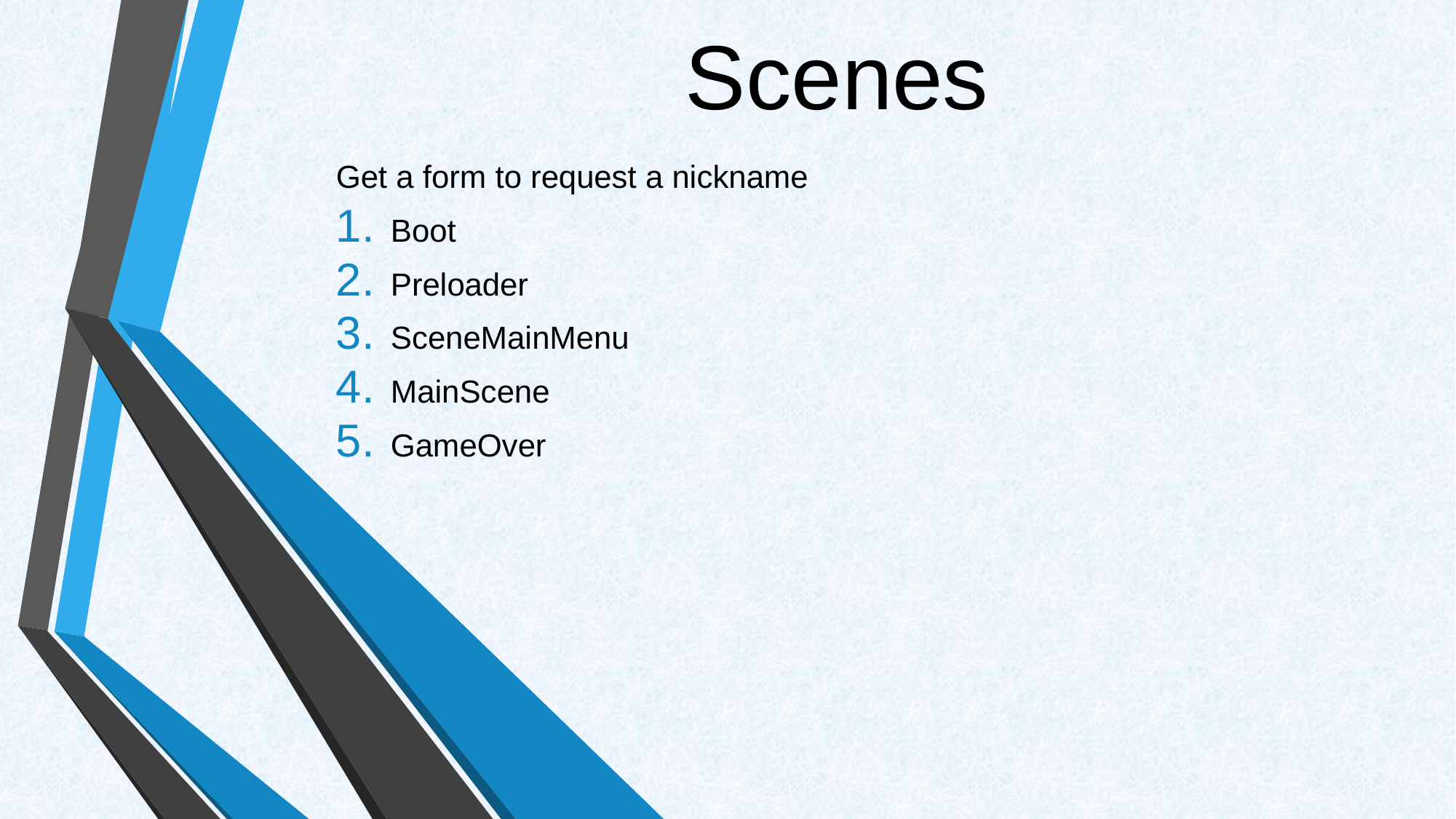

Scenes
Get a form to request a nickname
Boot
Preloader
SceneMainMenu
MainScene
GameOver